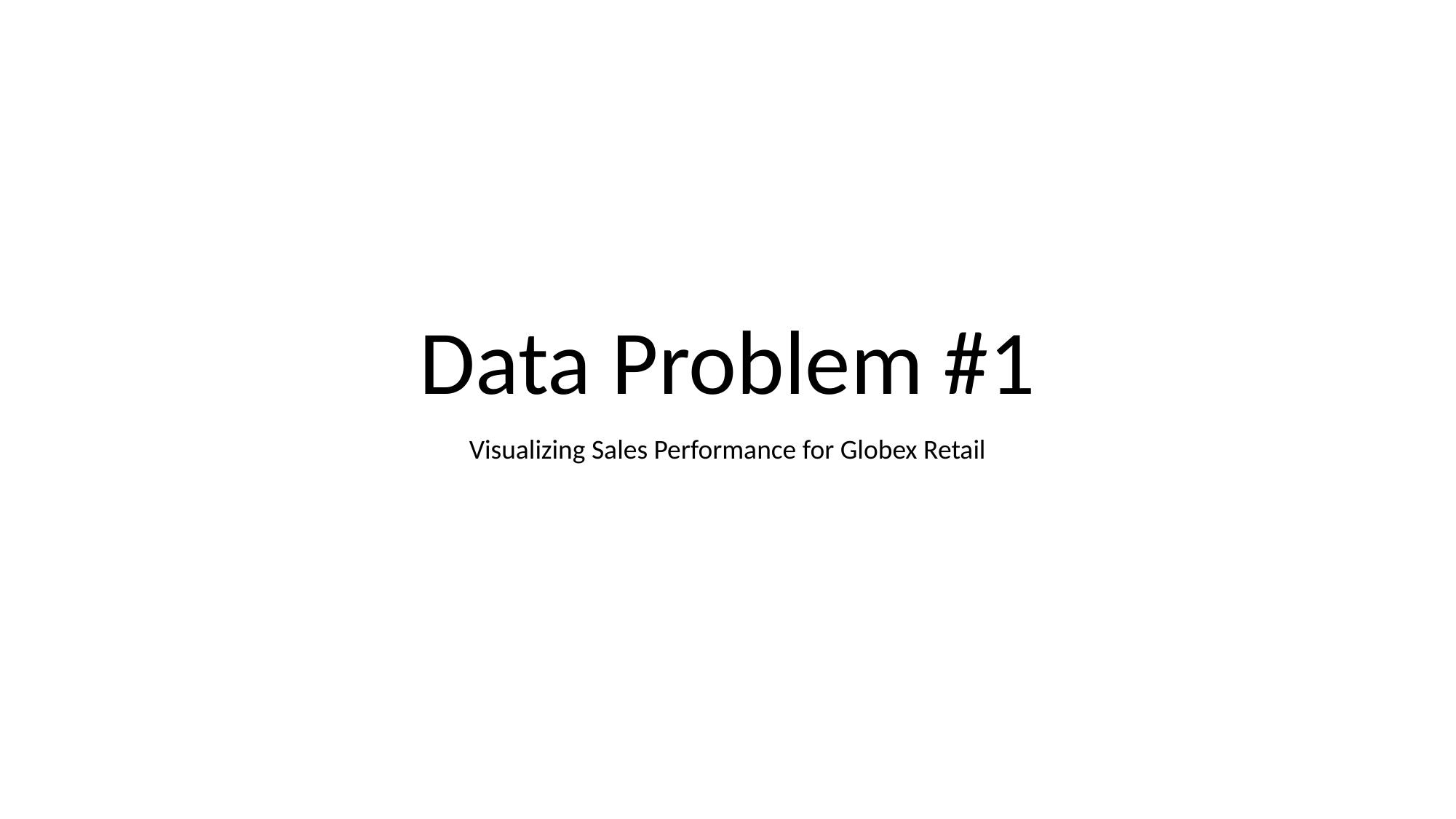

# Data Problem #1
Visualizing Sales Performance for Globex Retail